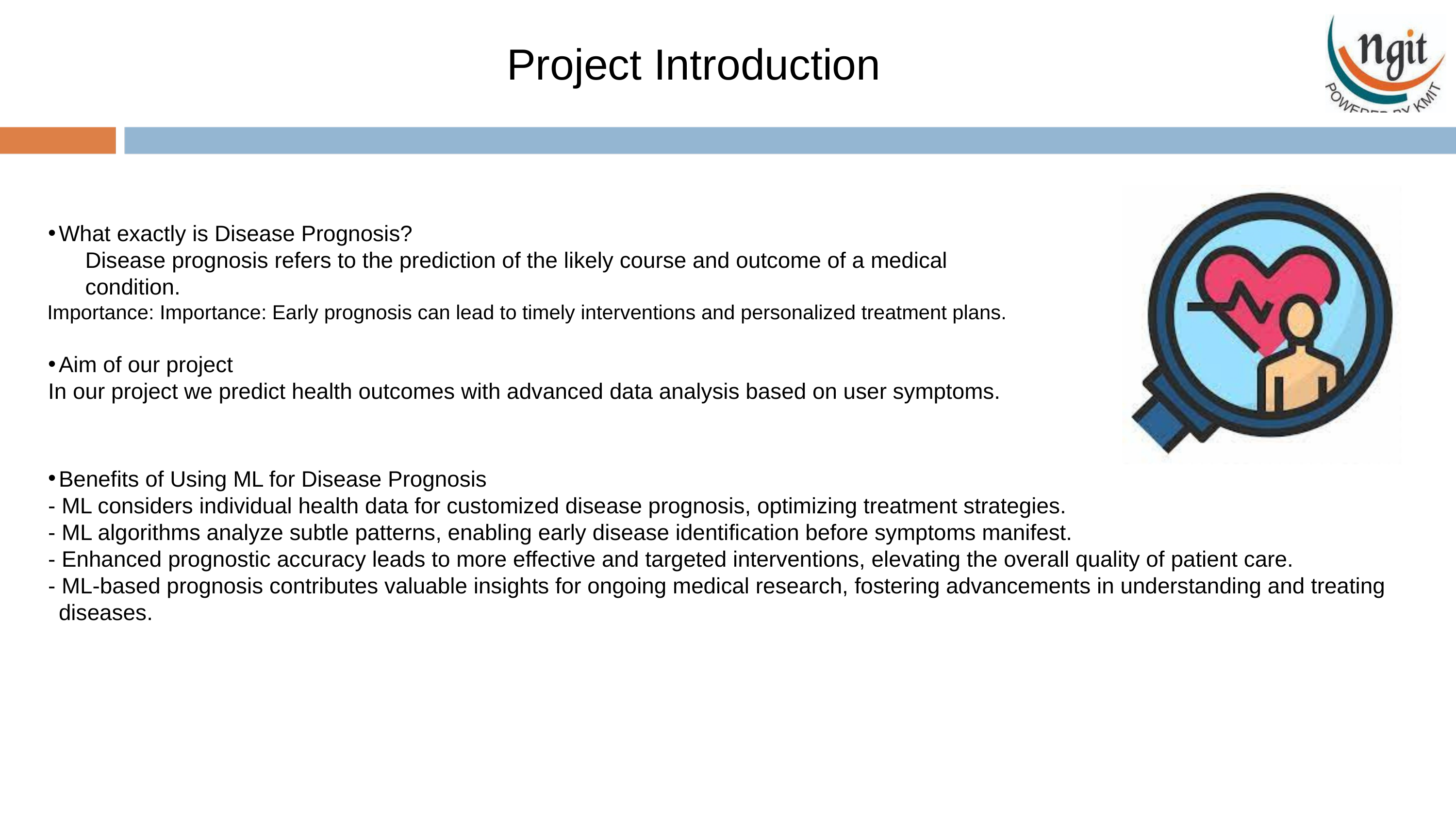

Project Introduction

What exactly is Disease Prognosis?
      Disease prognosis refers to the prediction of the likely course and outcome of a medical
      condition.
Importance: Importance: Early prognosis can lead to timely interventions and personalized treatment plans.

Aim of our project
In our project we predict health outcomes with advanced data analysis based on user symptoms.

Benefits of Using ML for Disease Prognosis
- ML considers individual health data for customized disease prognosis, optimizing treatment strategies.
- ML algorithms analyze subtle patterns, enabling early disease identification before symptoms manifest.
- Enhanced prognostic accuracy leads to more effective and targeted interventions, elevating the overall quality of patient care.
- ML-based prognosis contributes valuable insights for ongoing medical research, fostering advancements in understanding and treating diseases.